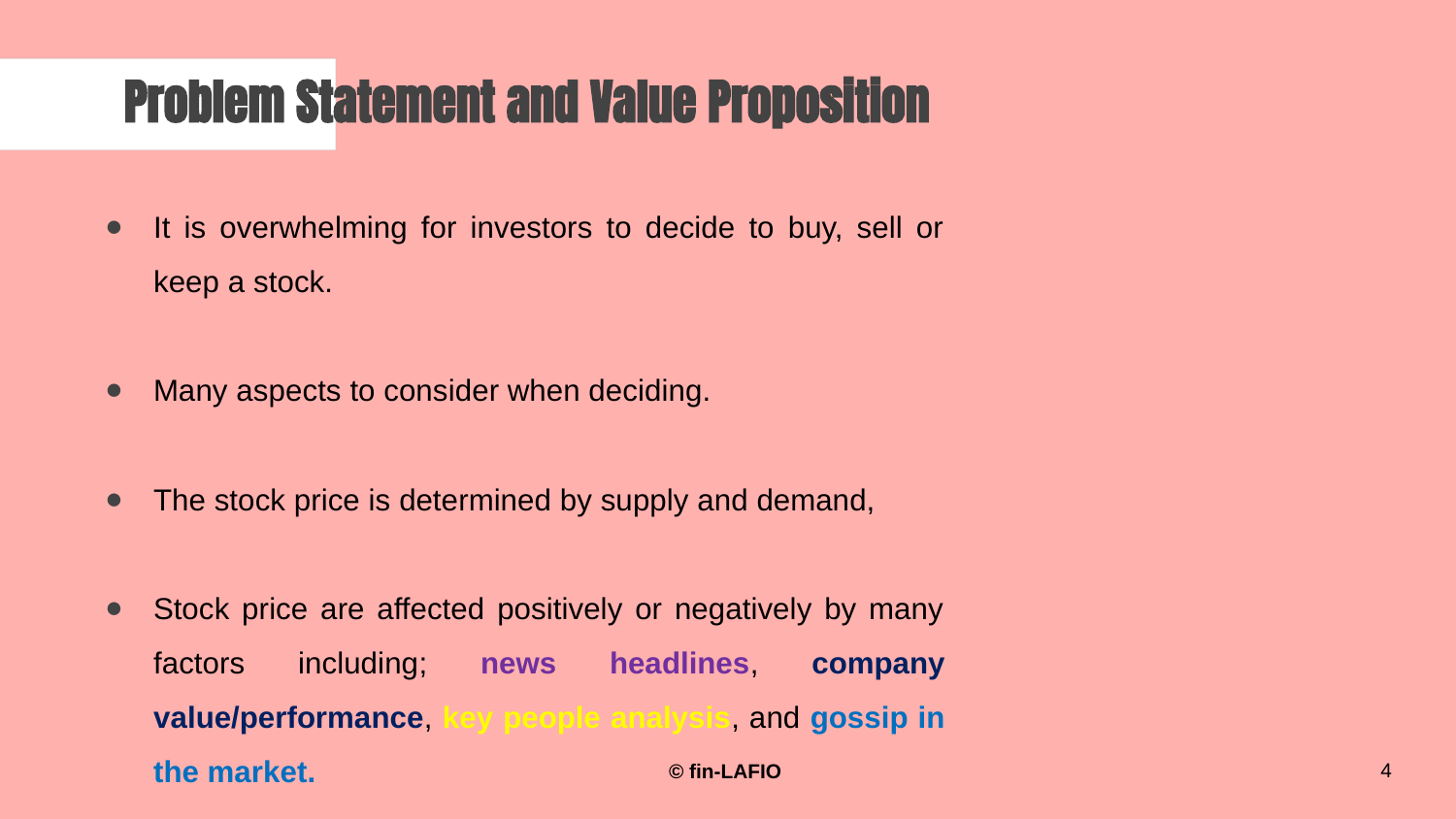

# Problem Statement and Value Proposition
It is overwhelming for investors to decide to buy, sell or keep a stock.

Many aspects to consider when deciding.

The stock price is determined by supply and demand,

Stock price are affected positively or negatively by many factors including; news headlines, company value/performance, key people analysis, and gossip in the market.

4